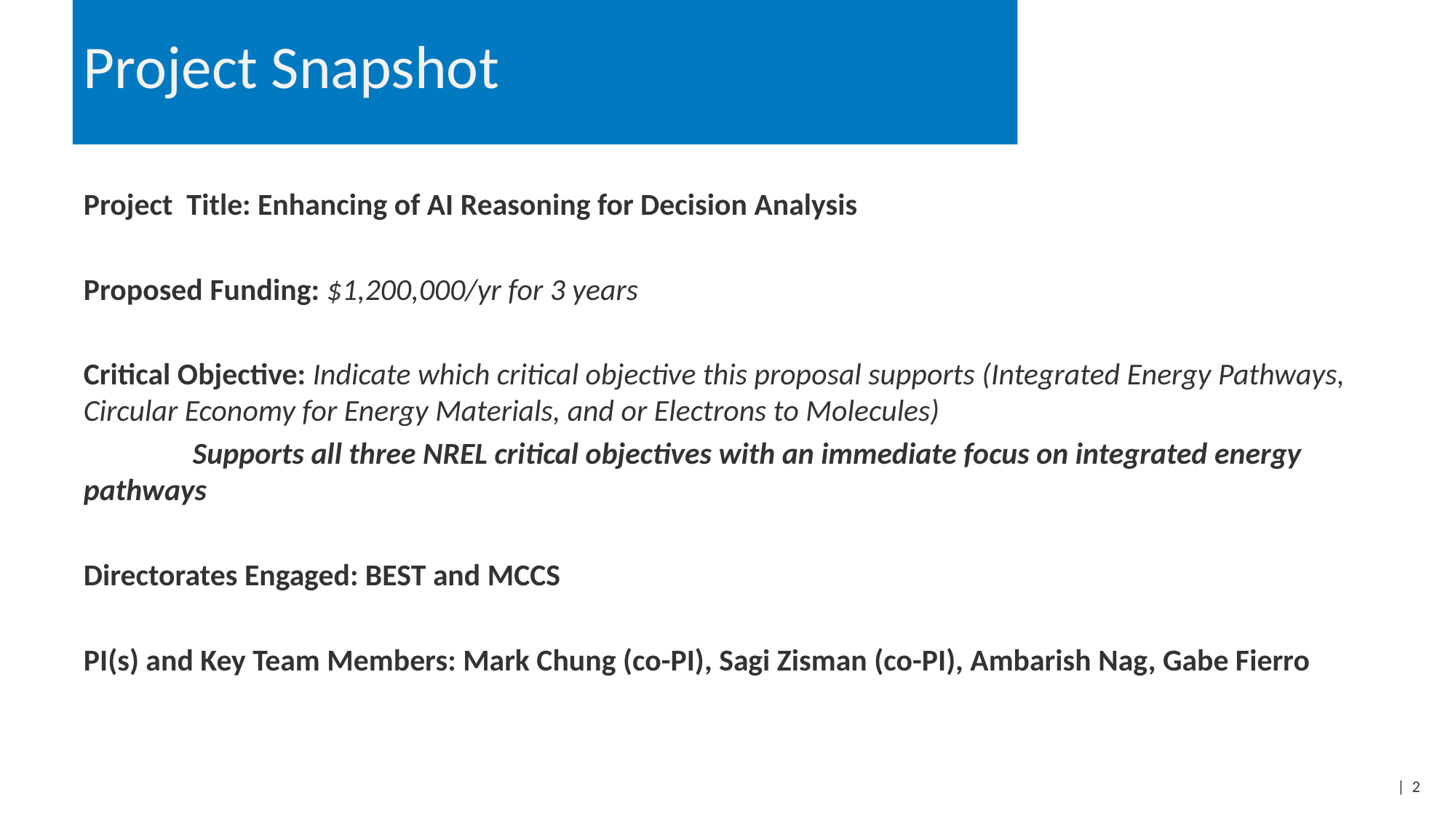

# Project Snapshot
Project  Title: Enhancing of AI Reasoning for Decision Analysis

Proposed Funding: $1,200,000/yr for 3 years

Critical Objective: Indicate which critical objective this proposal supports (Integrated Energy Pathways, Circular Economy for Energy Materials, and or Electrons to Molecules)
	Supports all three NREL critical objectives with an immediate focus on integrated energy pathways

Directorates Engaged: BEST and MCCS

PI(s) and Key Team Members: Mark Chung (co-PI), Sagi Zisman (co-PI), Ambarish Nag, Gabe Fierro